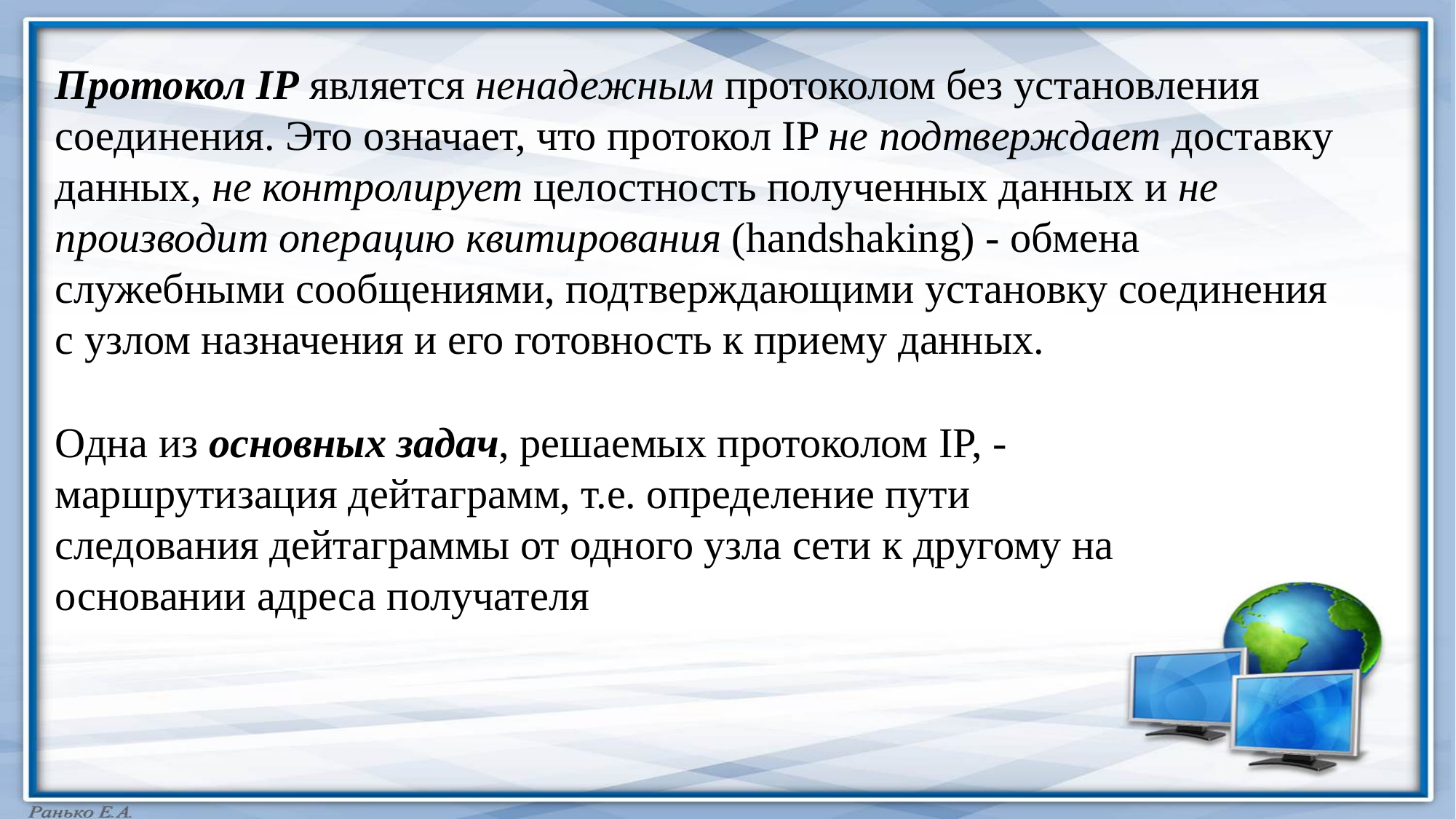

Протокол IP является ненадежным протоколом без установления соединения. Это означает, что протокол IP не подтверждает доставку данных, не контролирует целостность полученных данных и не производит операцию квитирования (handshaking) - обмена служебными сообщениями, подтверждающими установку соединения с узлом назначения и его готовность к приему данных.
Одна из основных задач, решаемых протоколом IP, - маршрутизация дейтаграмм, т.е. определение пути следования дейтаграммы от одного узла сети к другому на основании адреса получателя